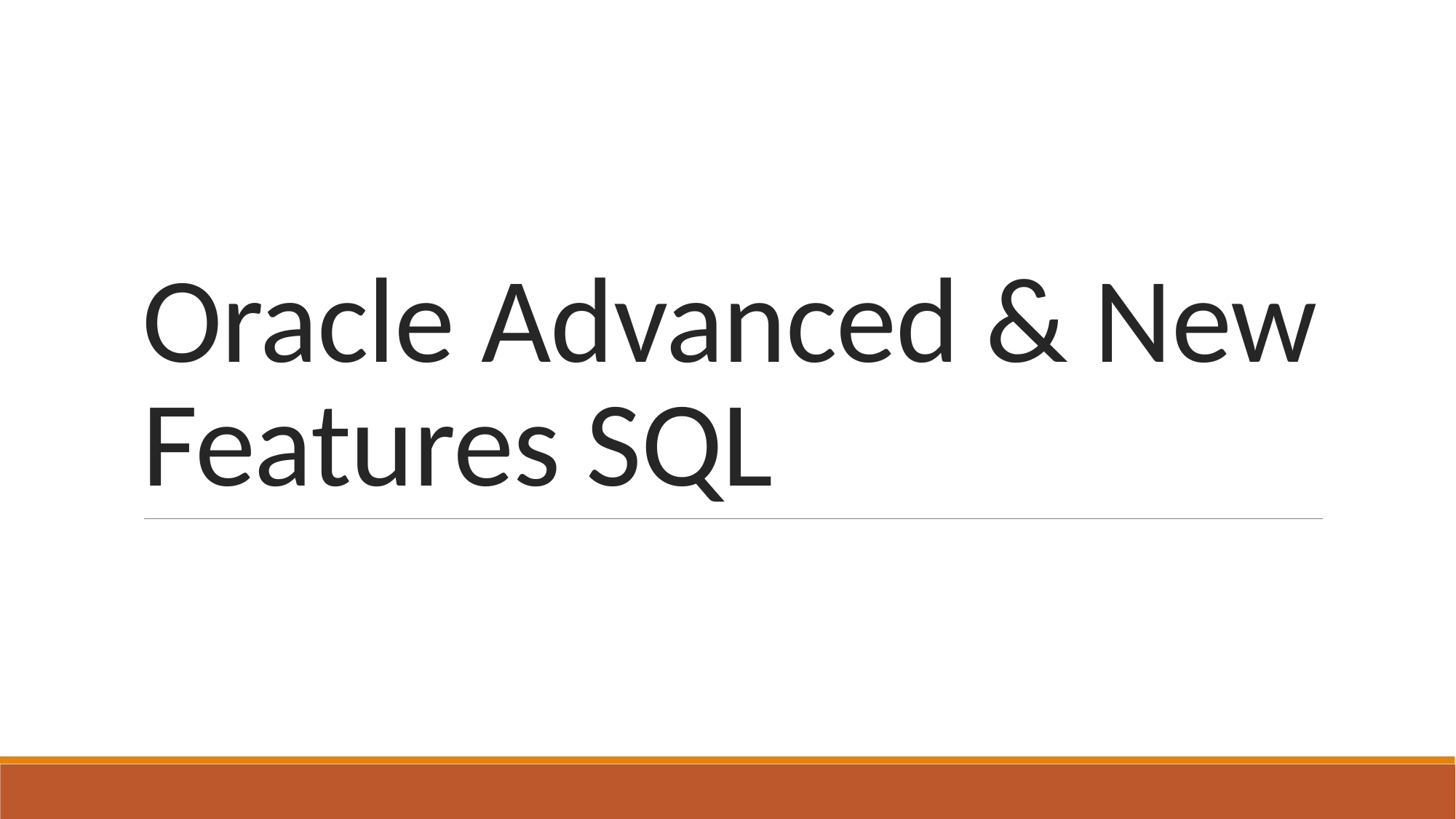

# Oracle Advanced & New Features SQL